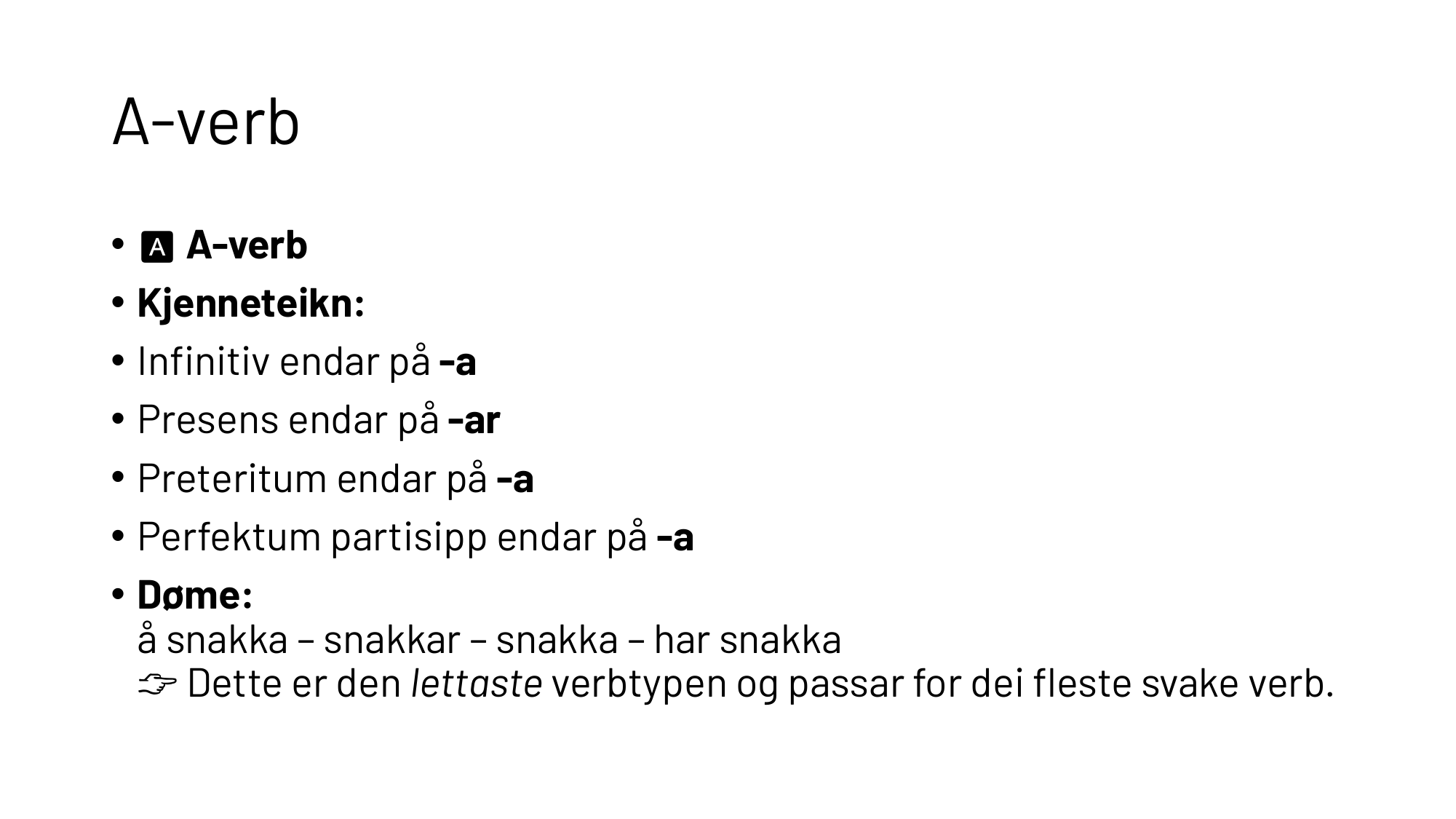

# A-verb
🅰️ A-verb
Kjenneteikn:
Infinitiv endar på -a
Presens endar på -ar
Preteritum endar på -a
Perfektum partisipp endar på -a
Døme:
å snakka – snakkar – snakka – har snakka
👉 Dette er den lettaste verbtypen og passar for dei fleste svake verb.